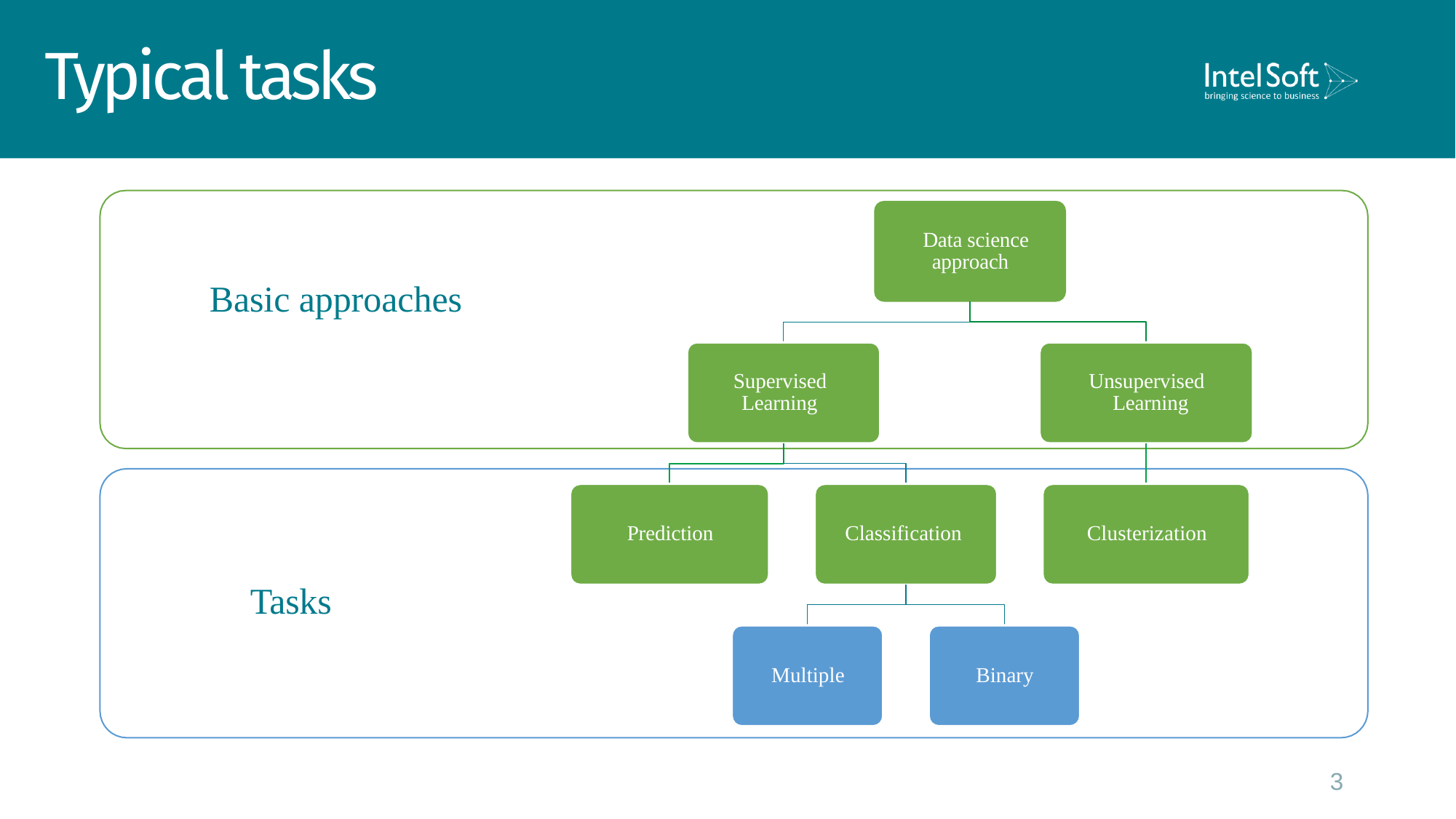

# Typical tasks

Data science approach
Basic approaches

Supervised Learning
Unsupervised Learning

Prediction
Classification
Clusterization
Tasks

Multiple
Binary
3